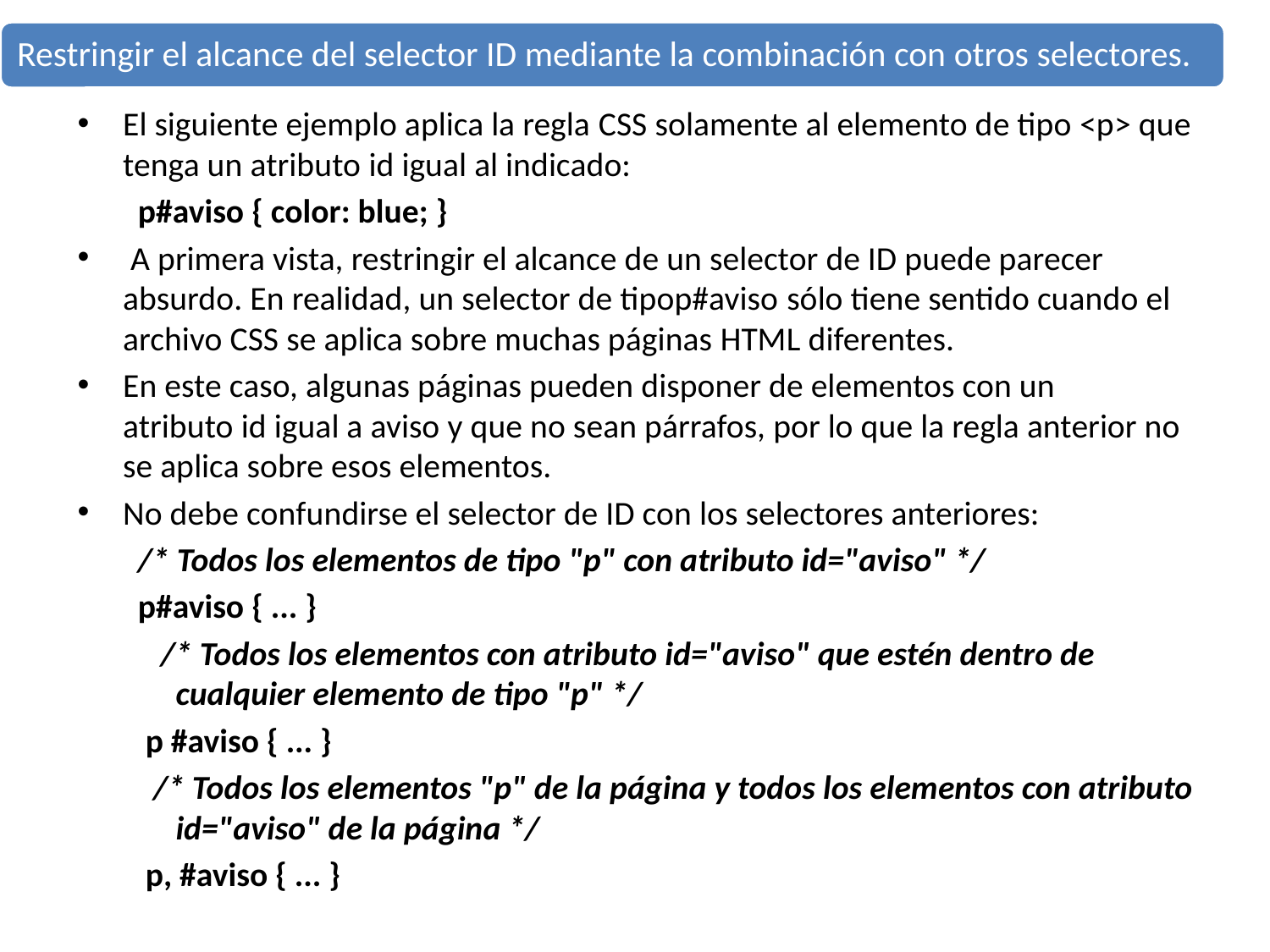

Restringir el alcance del selector ID mediante la combinación con otros selectores.
El siguiente ejemplo aplica la regla CSS solamente al elemento de tipo <p> que tenga un atributo id igual al indicado:
p#aviso { color: blue; }
 A primera vista, restringir el alcance de un selector de ID puede parecer absurdo. En realidad, un selector de tipop#aviso sólo tiene sentido cuando el archivo CSS se aplica sobre muchas páginas HTML diferentes.
En este caso, algunas páginas pueden disponer de elementos con un atributo id igual a aviso y que no sean párrafos, por lo que la regla anterior no se aplica sobre esos elementos.
No debe confundirse el selector de ID con los selectores anteriores:
/* Todos los elementos de tipo "p" con atributo id="aviso" */
p#aviso { ... }
   /* Todos los elementos con atributo id="aviso" que estén dentro de cualquier elemento de tipo "p" */
 p #aviso { ... }
  /* Todos los elementos "p" de la página y todos los elementos con atributo id="aviso" de la página */
 p, #aviso { ... }